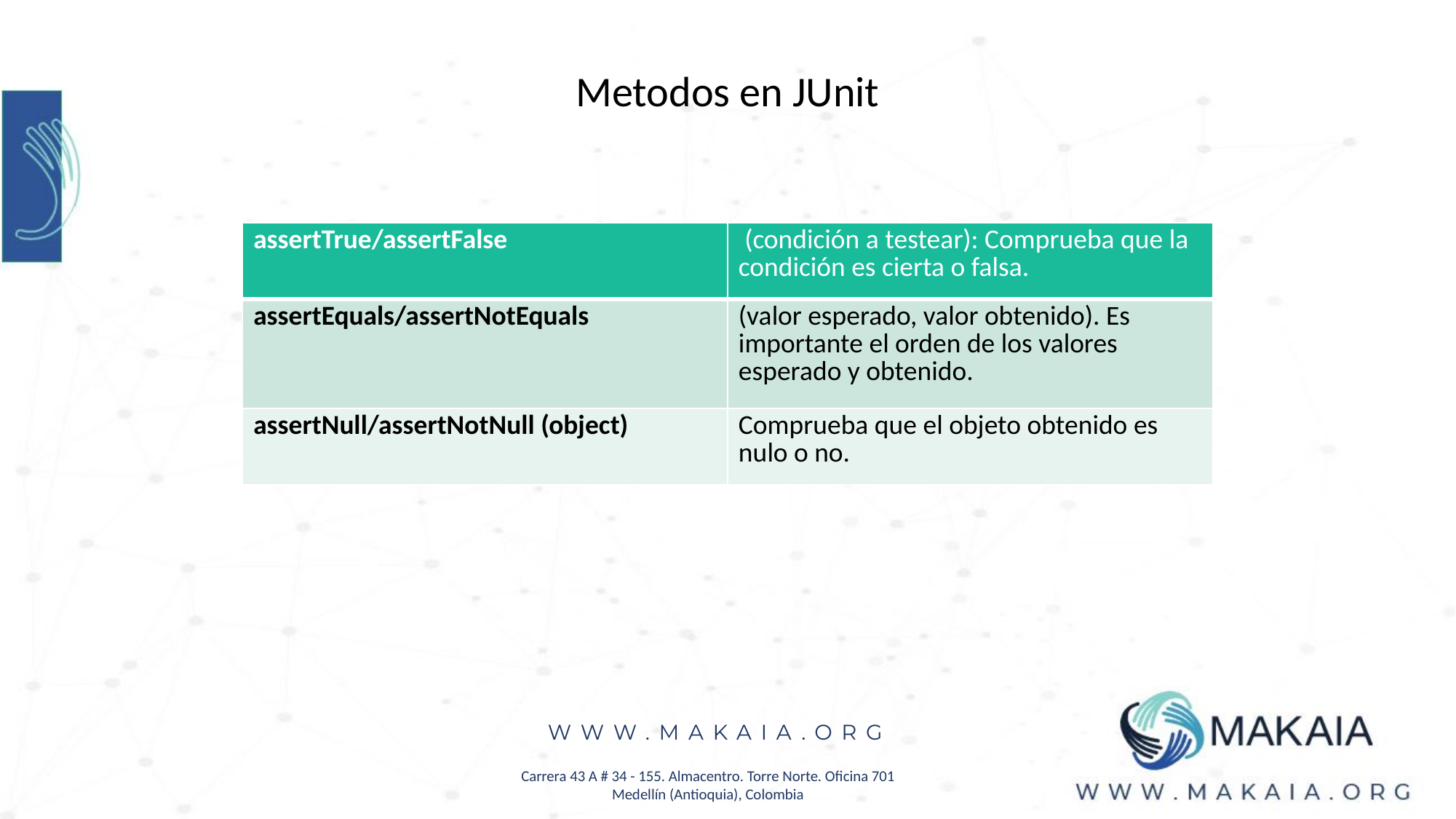

Metodos en JUnit
| assertTrue/assertFalse | (condición a testear): Comprueba que la condición es cierta o falsa. |
| --- | --- |
| assertEquals/assertNotEquals | (valor esperado, valor obtenido). Es importante el orden de los valores esperado y obtenido. |
| assertNull/assertNotNull (object) | Comprueba que el objeto obtenido es nulo o no. |
WWW.MAKAIA.ORG
Carrera 43 A # 34 - 155. Almacentro. Torre Norte. Oficina 701
Medellín (Antioquia), Colombia